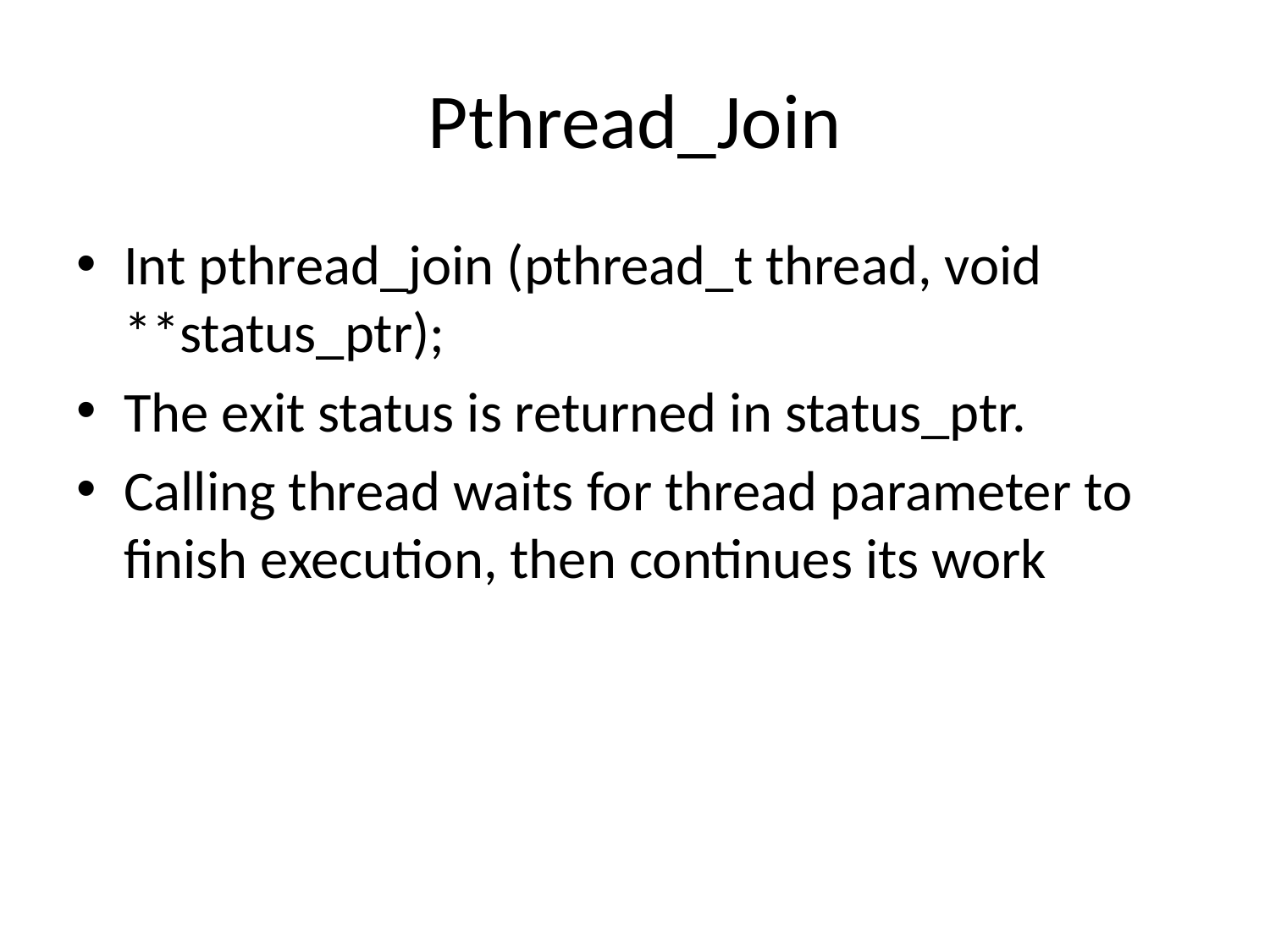

# Pthread_Join
Int pthread_join (pthread_t thread, void **status_ptr);
The exit status is returned in status_ptr.
Calling thread waits for thread parameter to finish execution, then continues its work